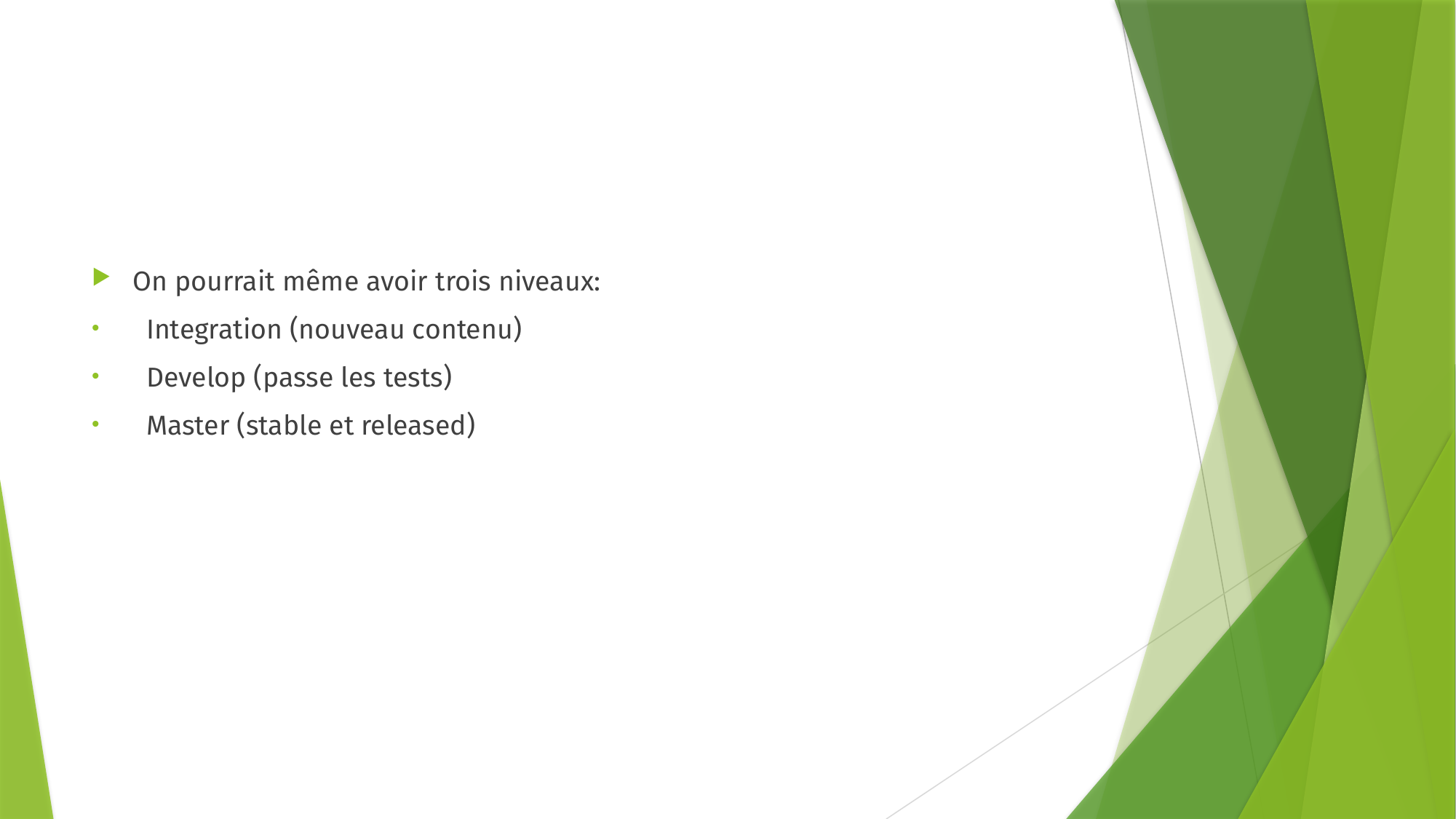

#
On pourrait même avoir trois niveaux:
Integration (nouveau contenu)
Develop (passe les tests)
Master (stable et released)